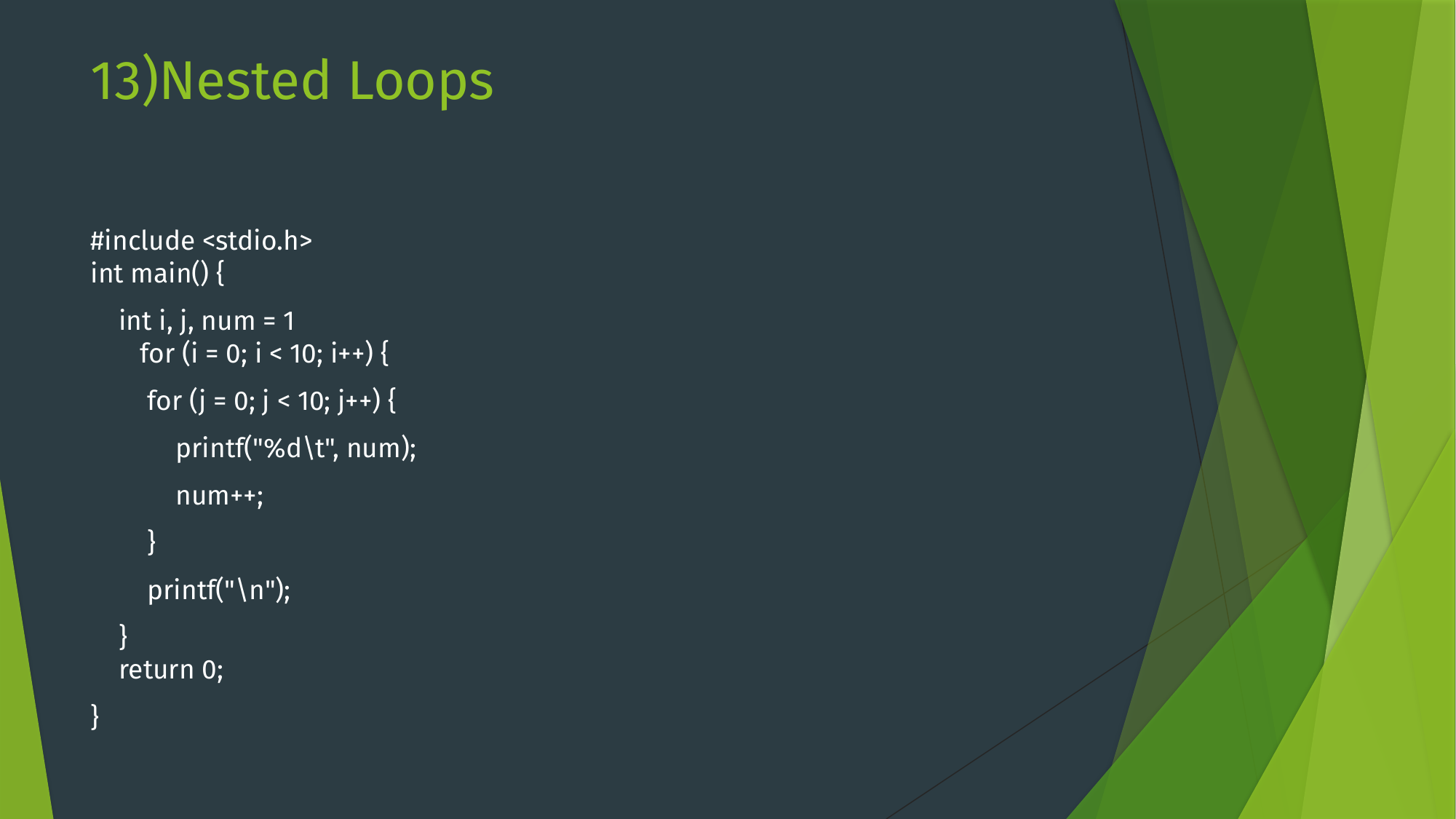

# 13)Nested Loops
#include <stdio.h>
int main() {
    int i, j, num = 1
       for (i = 0; i < 10; i++) {
        for (j = 0; j < 10; j++) {
            printf("%d\t", num);
            num++;
        }
        printf("\n");
    }
    return 0;
}